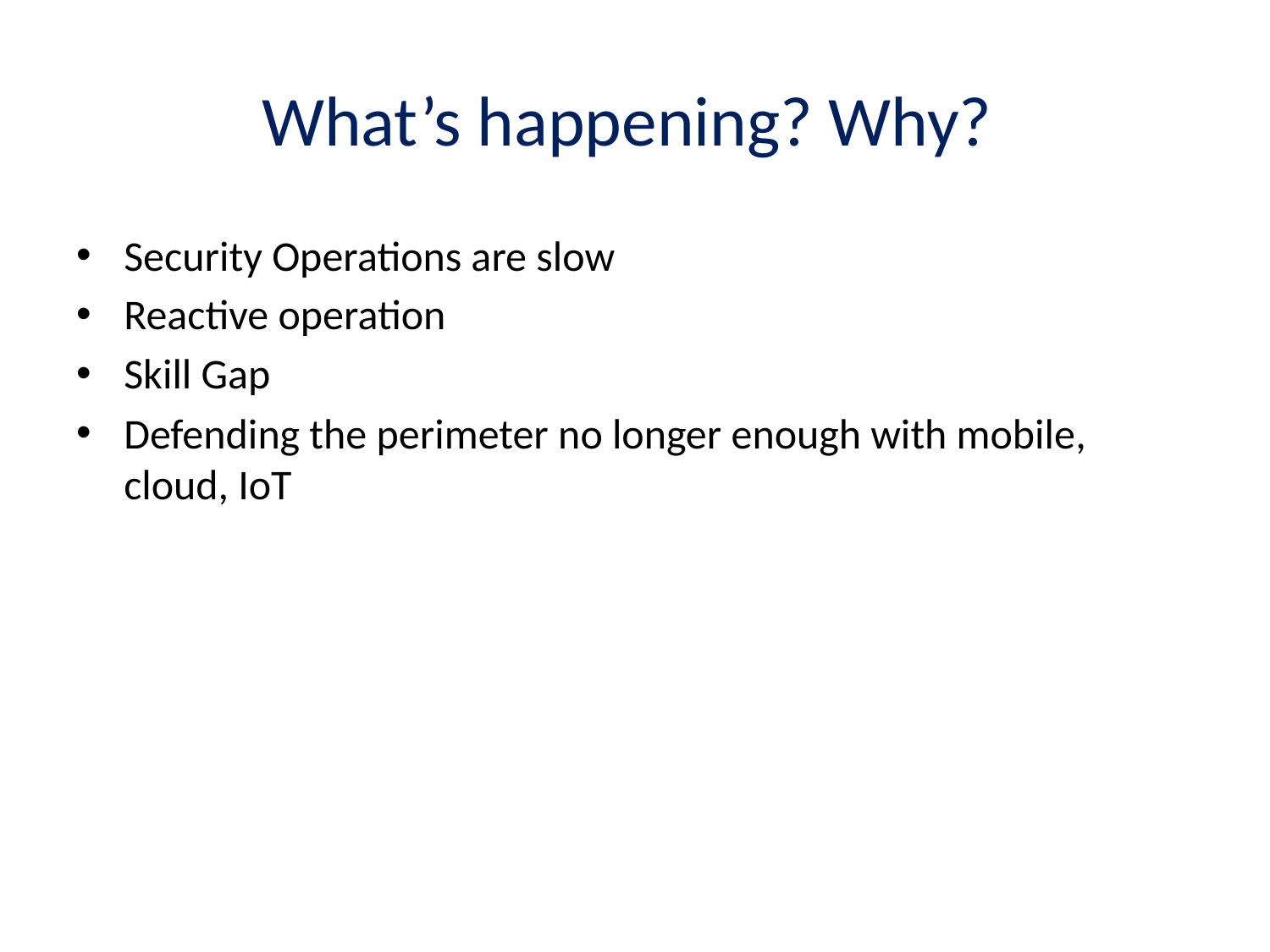

# What’s happening? Why?
Security Operations are slow
Reactive operation
Skill Gap
Defending the perimeter no longer enough with mobile, cloud, IoT